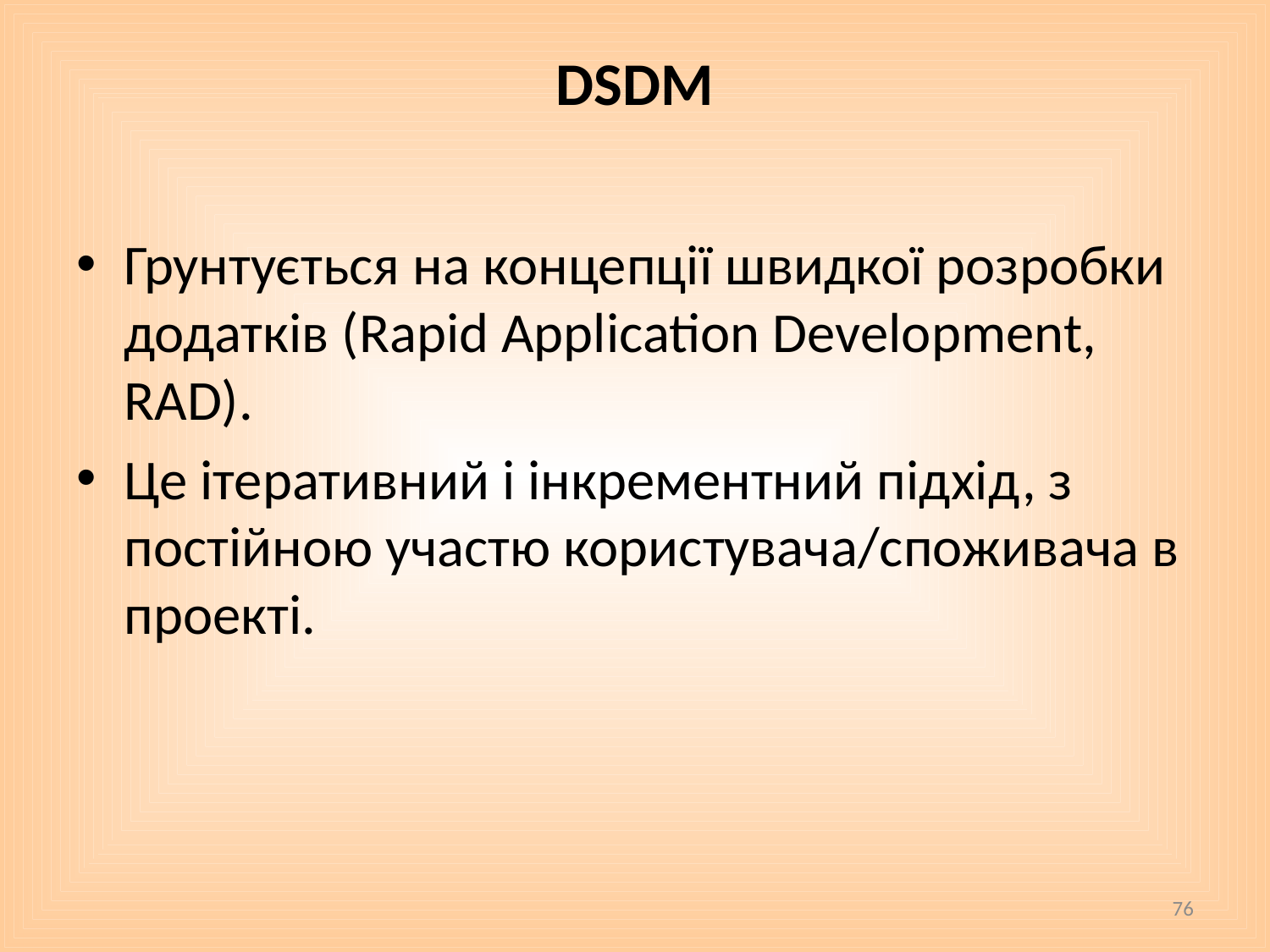

# DSDM
Грунтується на концепції швидкої розробки додатків (Rapid Application Development, RAD).
Це ітеративний і інкрементний підхід, з постійною участю користувача/споживача в проекті.

76